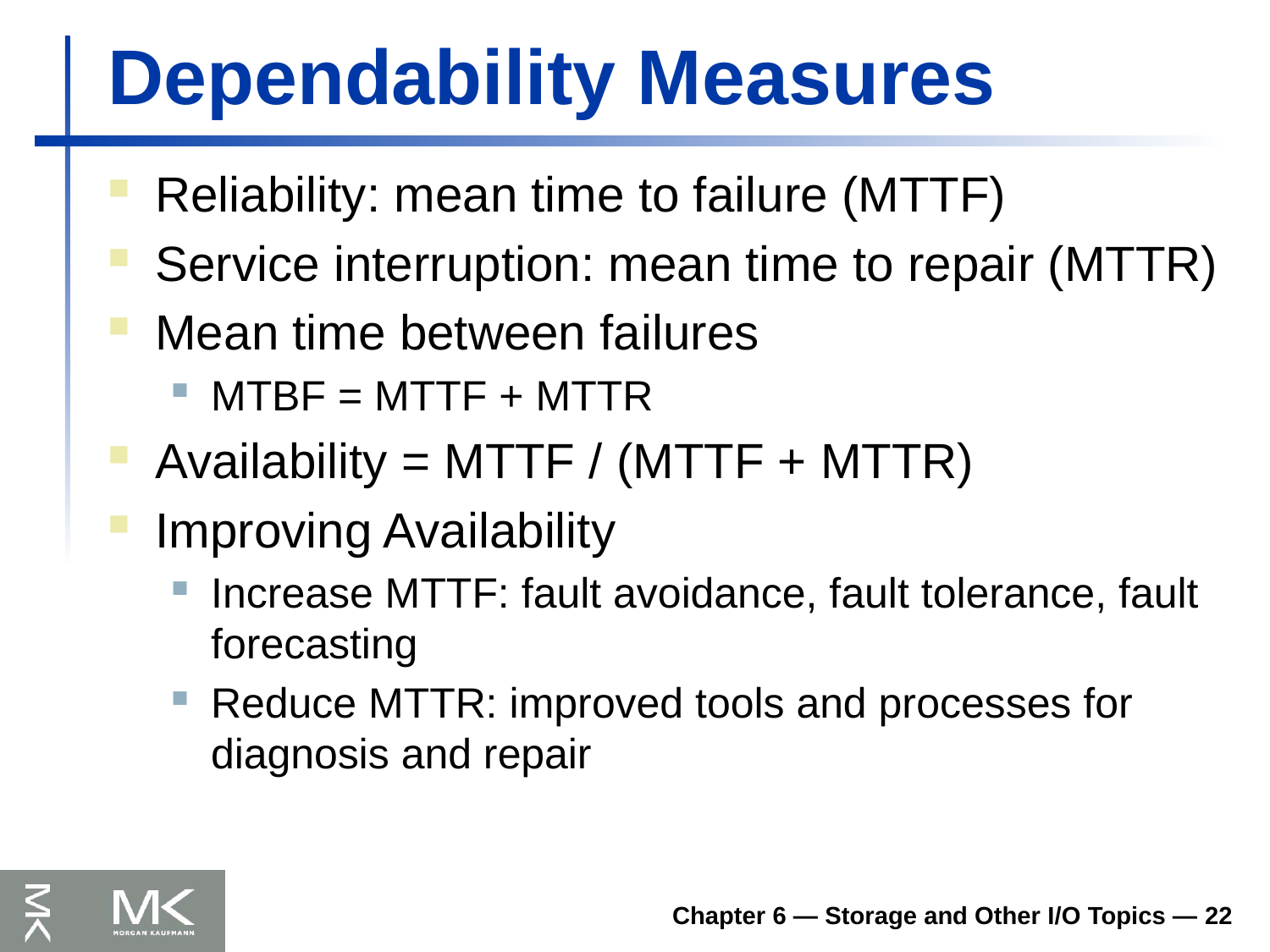

# Dependability Measures
Reliability: mean time to failure (MTTF)
Service interruption: mean time to repair (MTTR)
Mean time between failures
MTBF = MTTF + MTTR
Availability = MTTF / (MTTF + MTTR)
Improving Availability
Increase MTTF: fault avoidance, fault tolerance, fault forecasting
Reduce MTTR: improved tools and processes for diagnosis and repair
Chapter 6 — Storage and Other I/O Topics — 22